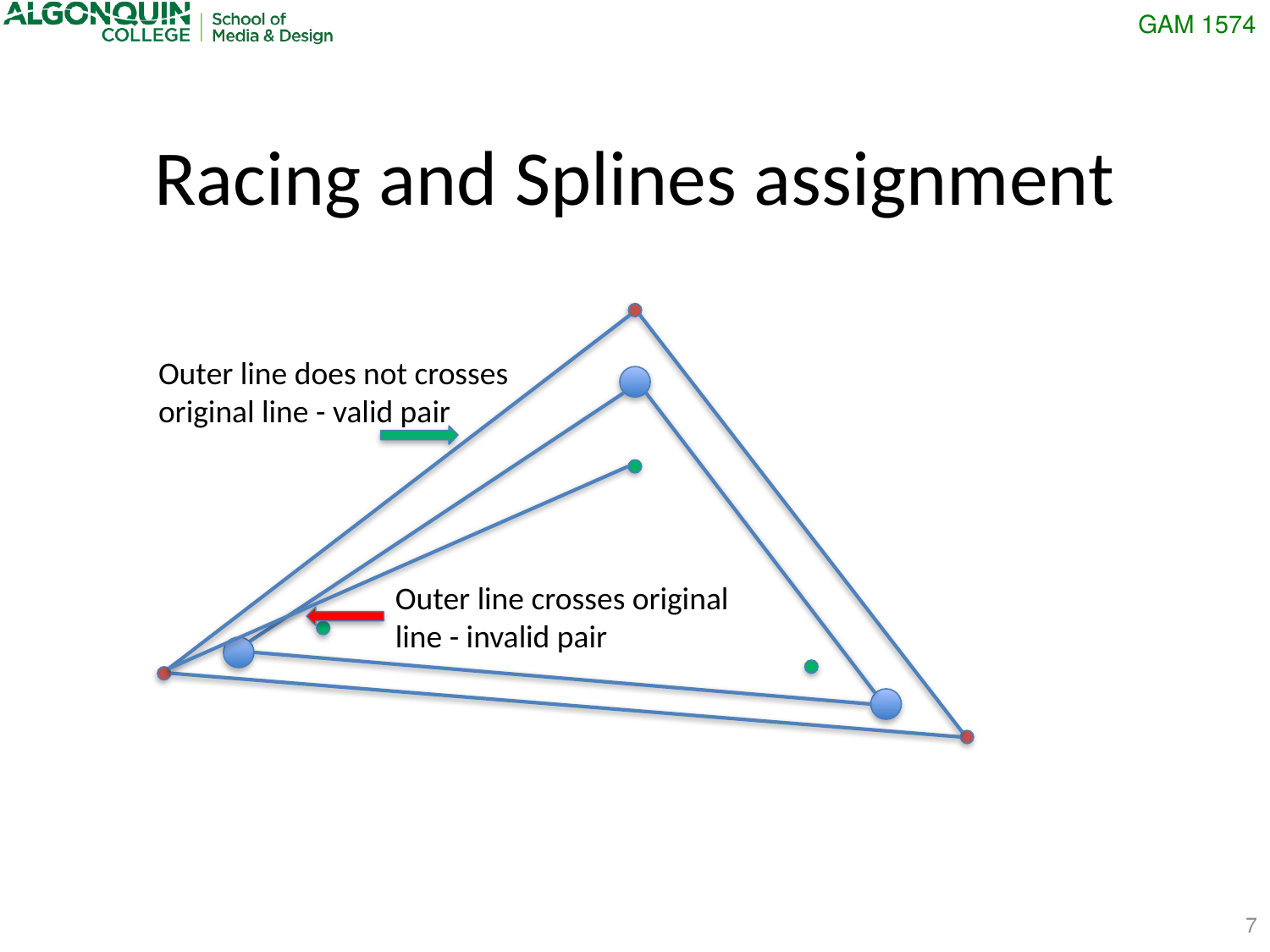

Racing and Splines assignment

Outer line does not crosses
original line - valid pair

Outer line crosses original
line - invalid pair

7